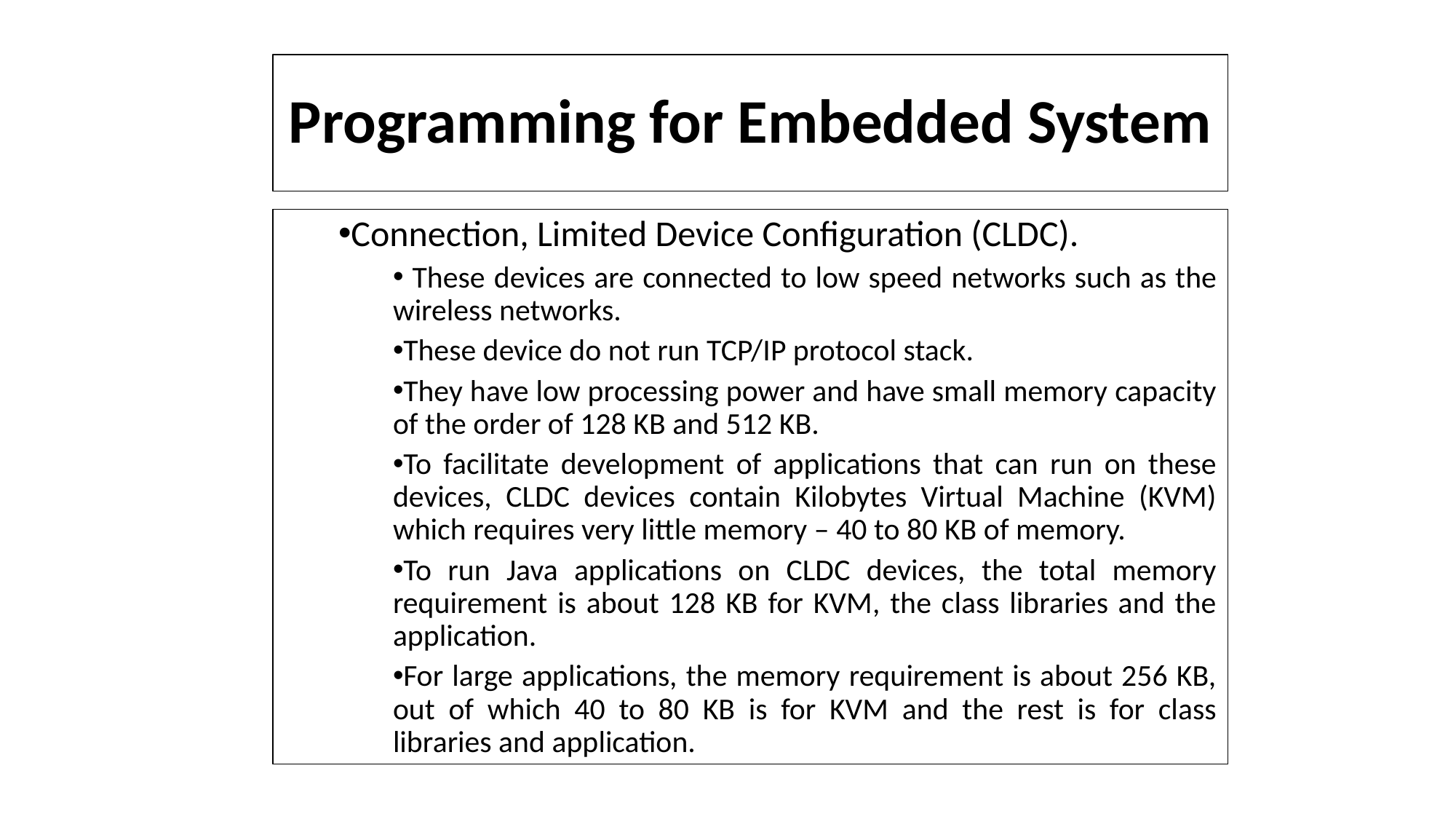

# Programming for Embedded System
Connection, Limited Device Configuration (CLDC).
 These devices are connected to low speed networks such as the wireless networks.
These device do not run TCP/IP protocol stack.
They have low processing power and have small memory capacity of the order of 128 KB and 512 KB.
To facilitate development of applications that can run on these devices, CLDC devices contain Kilobytes Virtual Machine (KVM) which requires very little memory – 40 to 80 KB of memory.
To run Java applications on CLDC devices, the total memory requirement is about 128 KB for KVM, the class libraries and the application.
For large applications, the memory requirement is about 256 KB, out of which 40 to 80 KB is for KVM and the rest is for class libraries and application.